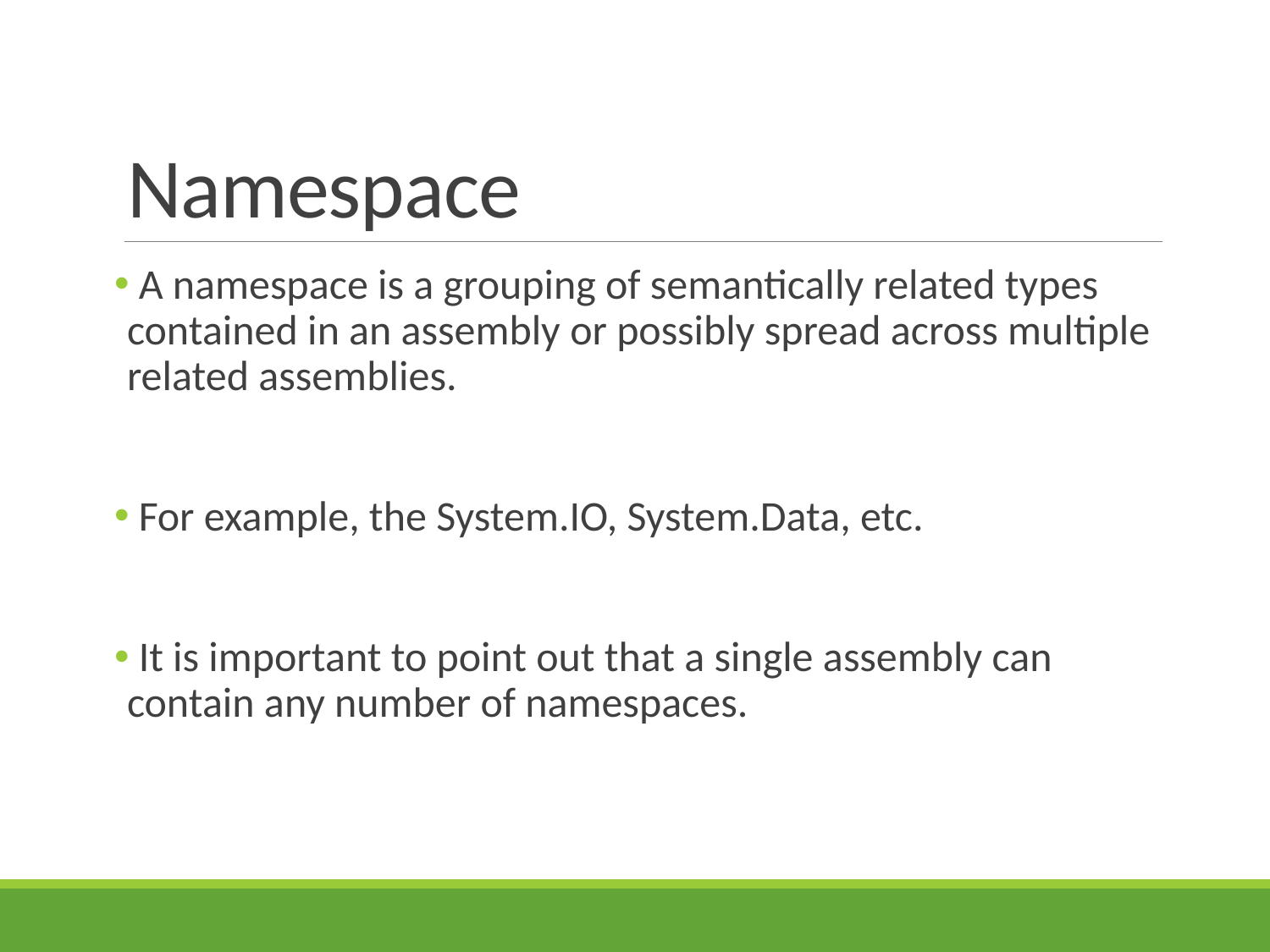

# Namespace
 A namespace is a grouping of semantically related types contained in an assembly or possibly spread across multiple related assemblies.

 For example, the System.IO, System.Data, etc.

 It is important to point out that a single assembly can contain any number of namespaces.